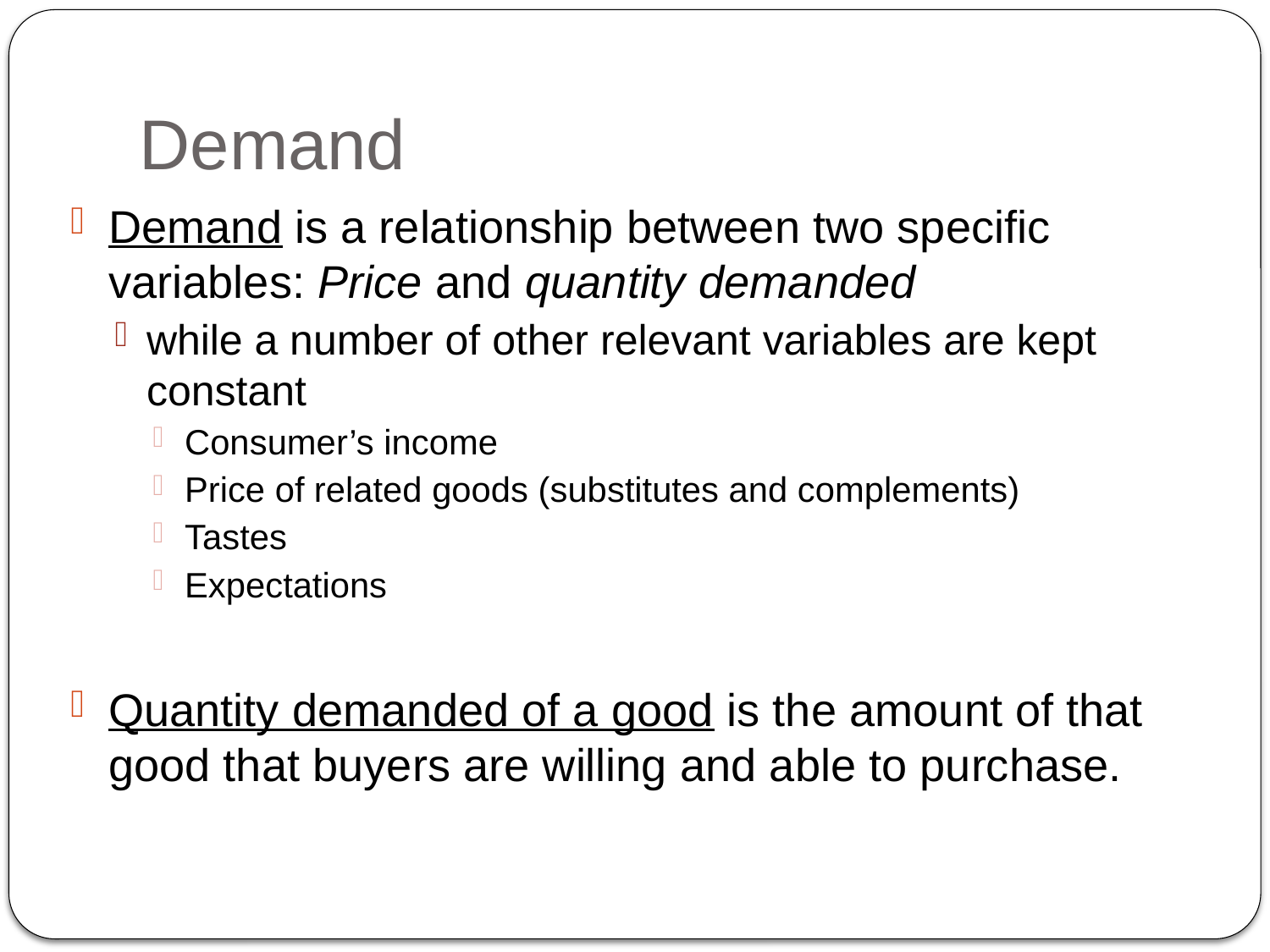

# Demand
Demand is a relationship between two specific variables: Price and quantity demanded
while a number of other relevant variables are kept constant
Consumer’s income
Price of related goods (substitutes and complements)
Tastes
Expectations

Quantity demanded of a good is the amount of that good that buyers are willing and able to purchase.